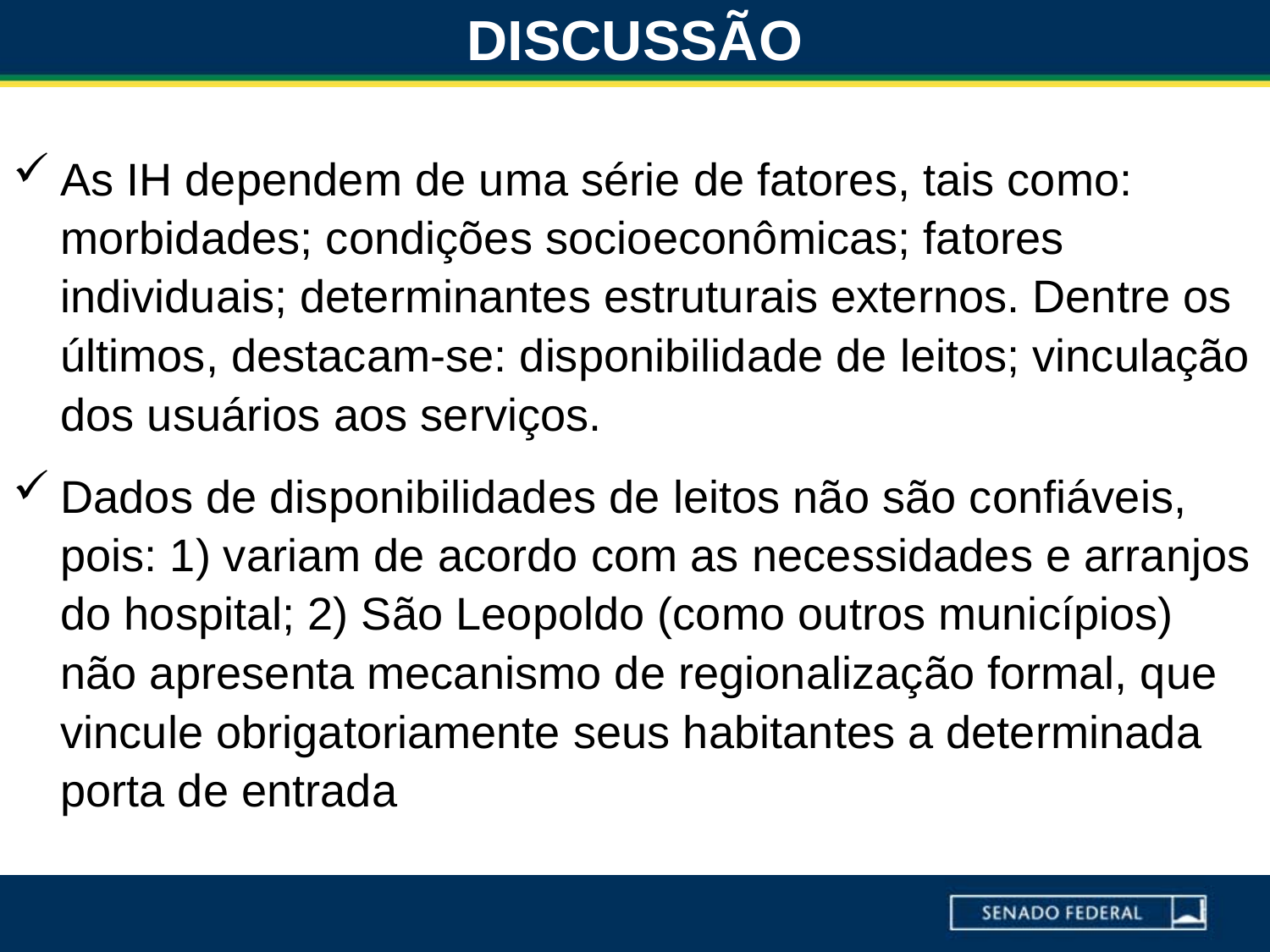

# DISCUSSÃO
As IH dependem de uma série de fatores, tais como: morbidades; condições socioeconômicas; fatores individuais; determinantes estruturais externos. Dentre os últimos, destacam-se: disponibilidade de leitos; vinculação dos usuários aos serviços.
Dados de disponibilidades de leitos não são confiáveis, pois: 1) variam de acordo com as necessidades e arranjos do hospital; 2) São Leopoldo (como outros municípios) não apresenta mecanismo de regionalização formal, que vincule obrigatoriamente seus habitantes a determinada porta de entrada